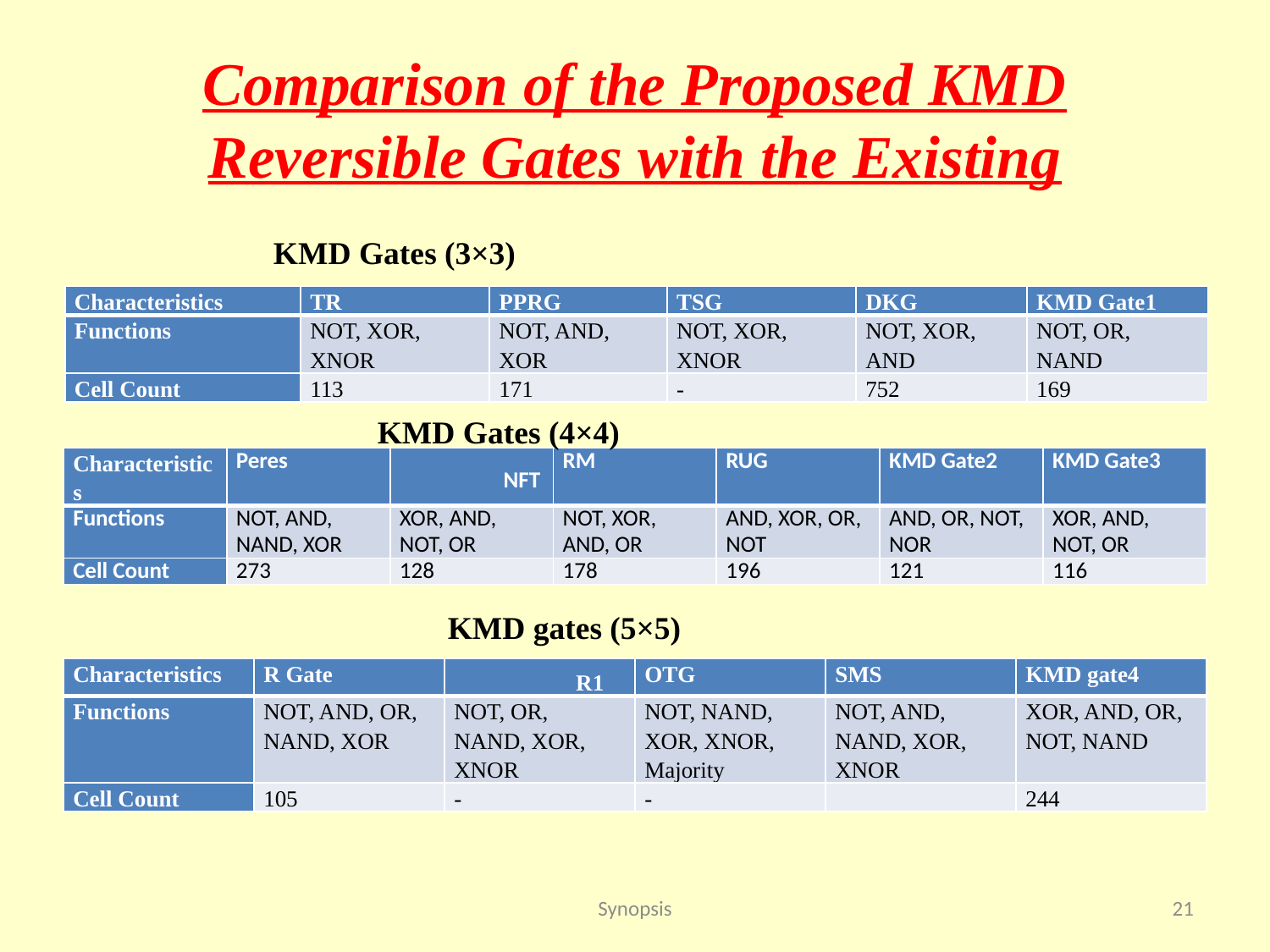

# Comparison of the Proposed KMD Reversible Gates with the Existing
KMD Gates (3×3)
| Characteristics | TR | PPRG | TSG | DKG | KMD Gate1 |
| --- | --- | --- | --- | --- | --- |
| Functions | NOT, XOR, XNOR | NOT, AND, XOR | NOT, XOR, XNOR | NOT, XOR, AND | NOT, OR, NAND |
| Cell Count | 113 | 171 | - | 752 | 169 |
KMD Gates (4×4)
| Characteristics | Peres | NFT | RM | RUG | KMD Gate2 | KMD Gate3 |
| --- | --- | --- | --- | --- | --- | --- |
| Functions | NOT, AND, NAND, XOR | XOR, AND, NOT, OR | NOT, XOR, AND, OR | AND, XOR, OR, NOT | AND, OR, NOT, NOR | XOR, AND, NOT, OR |
| Cell Count | 273 | 128 | 178 | 196 | 121 | 116 |
KMD gates (5×5)
| Characteristics | R Gate | R1 | OTG | SMS | KMD gate4 |
| --- | --- | --- | --- | --- | --- |
| Functions | NOT, AND, OR, NAND, XOR | NOT, OR, NAND, XOR, XNOR | NOT, NAND, XOR, XNOR, Majority | NOT, AND, NAND, XOR, XNOR | XOR, AND, OR, NOT, NAND |
| Cell Count | 105 | - | - |  | 244 |
Synopsis
21